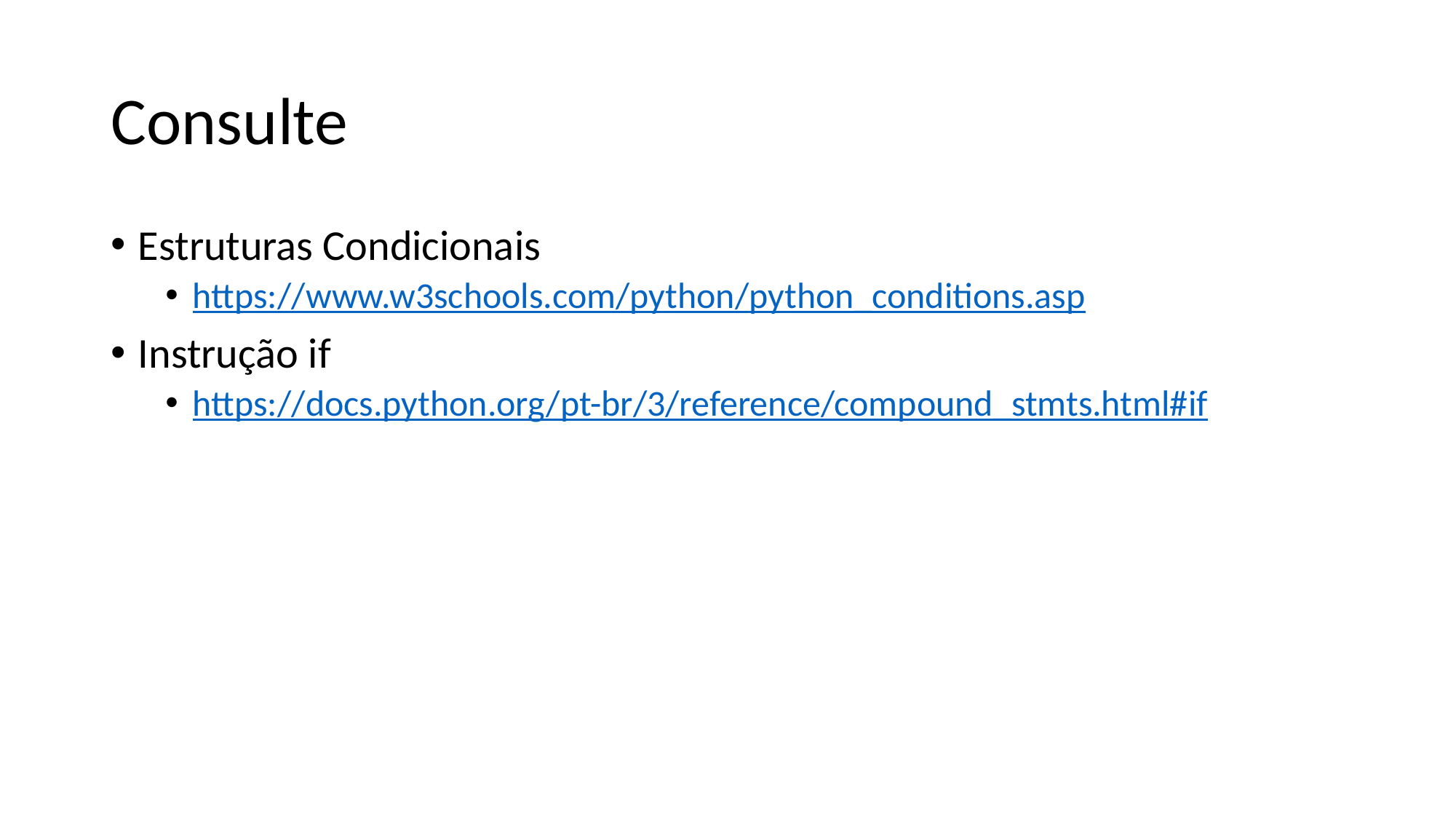

# Consulte
Estruturas Condicionais
https://www.w3schools.com/python/python_conditions.asp
Instrução if
https://docs.python.org/pt-br/3/reference/compound_stmts.html#if